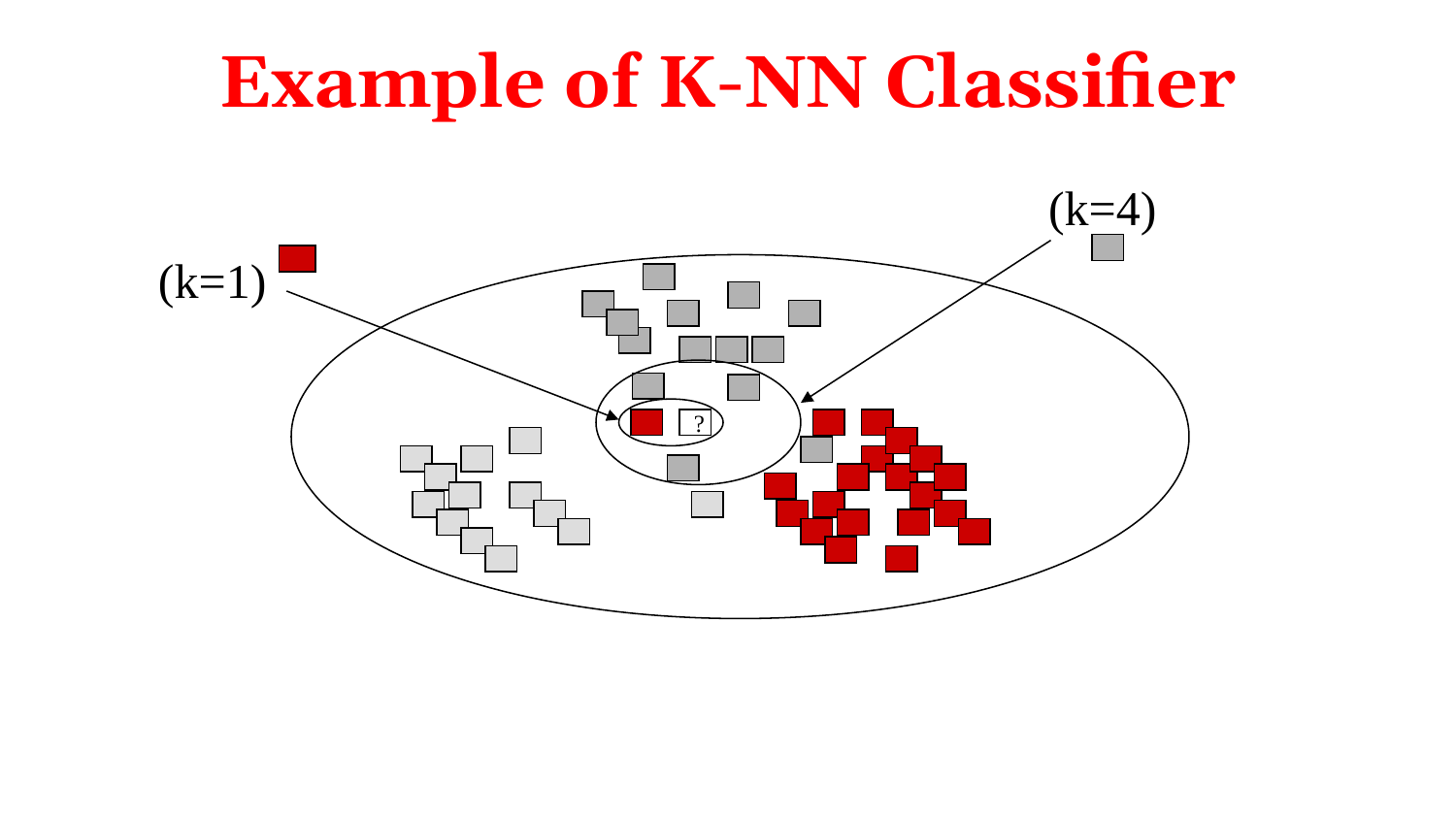

# Example of K-NN Classifier

(k=4)

(k=1)

?